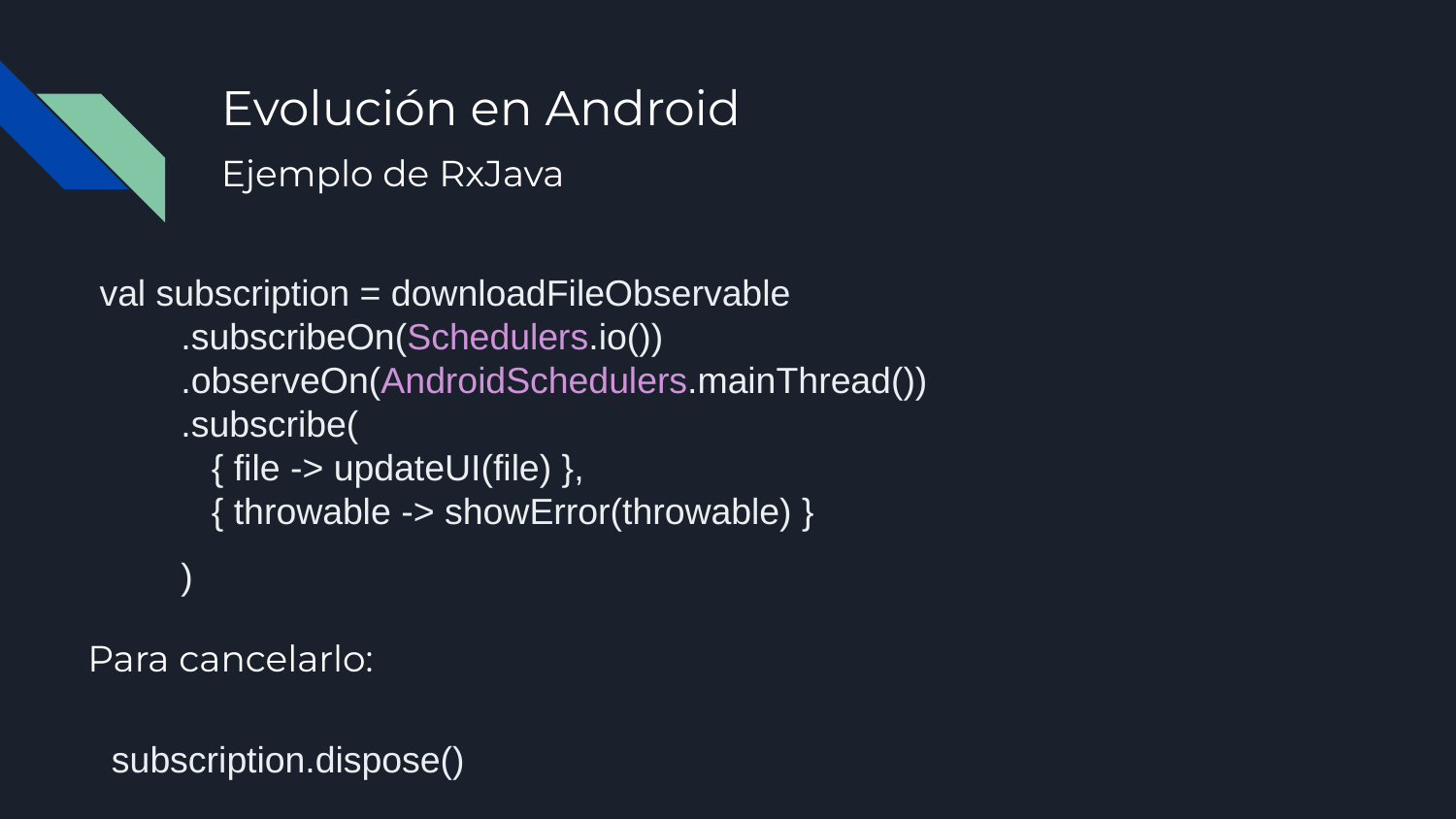

# Evolución en Android
Ejemplo de RxJava
val subscription = downloadFileObservable
        .subscribeOn(Schedulers.io())
        .observeOn(AndroidSchedulers.mainThread())
        .subscribe(
           { file -> updateUI(file) },
           { throwable -> showError(throwable) }
        )
Para cancelarlo:
subscription.dispose()